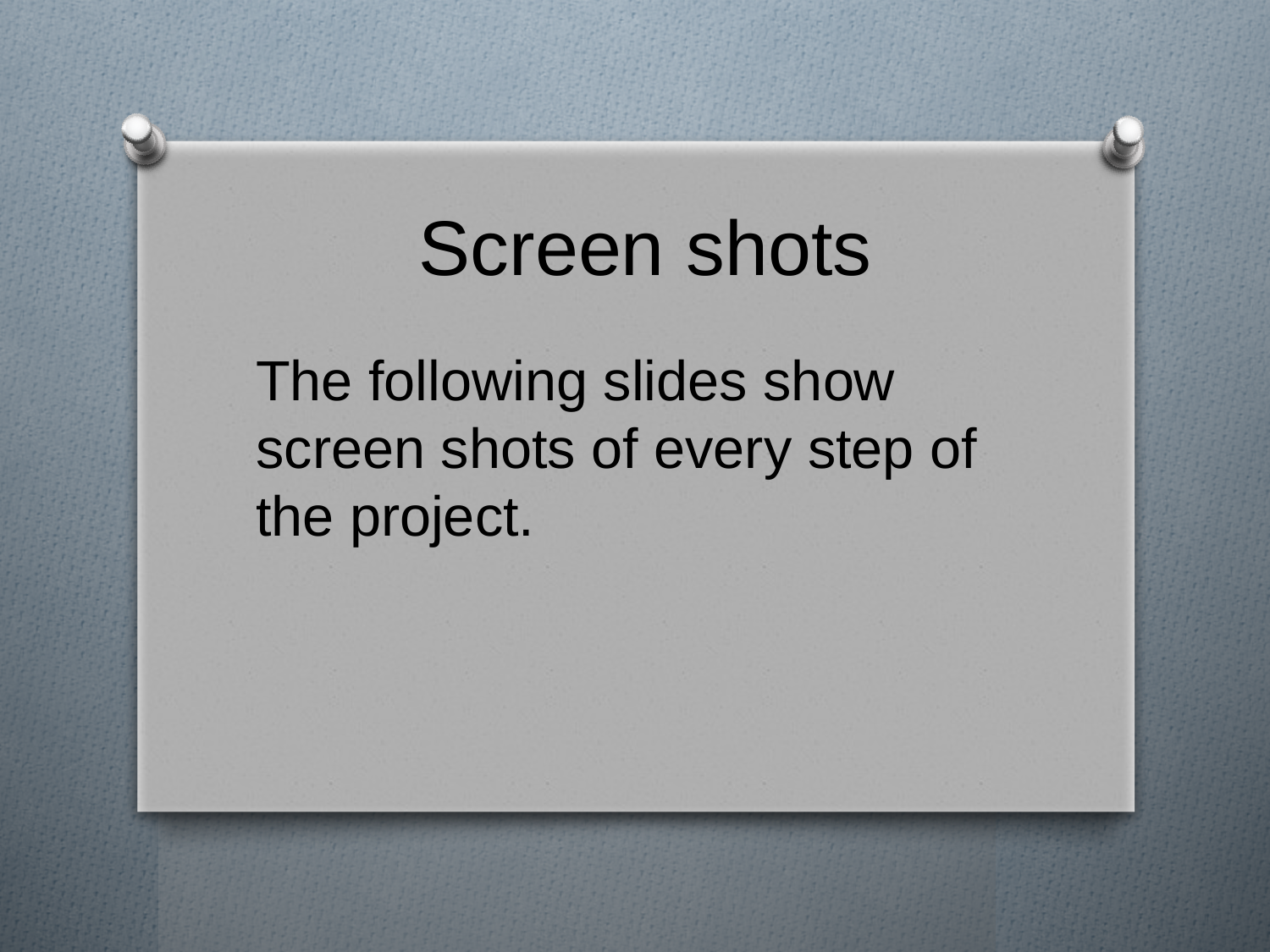

Screen shots
The following slides show screen shots of every step of the project.